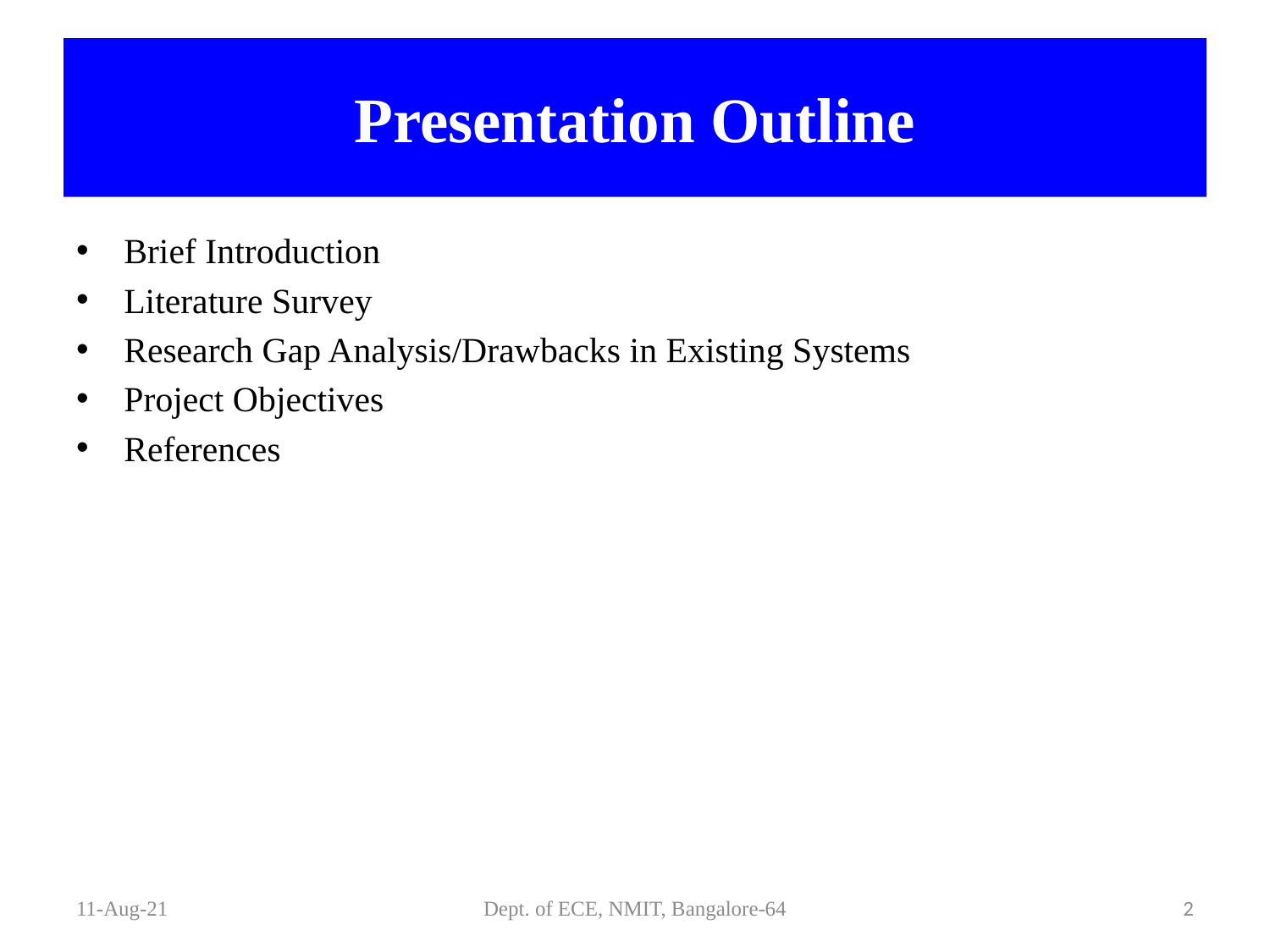

# Presentation Outline
Brief Introduction
Literature Survey
Research Gap Analysis/Drawbacks in Existing Systems
Project Objectives
References
11-Aug-21
Dept. of ECE, NMIT, Bangalore-64
2